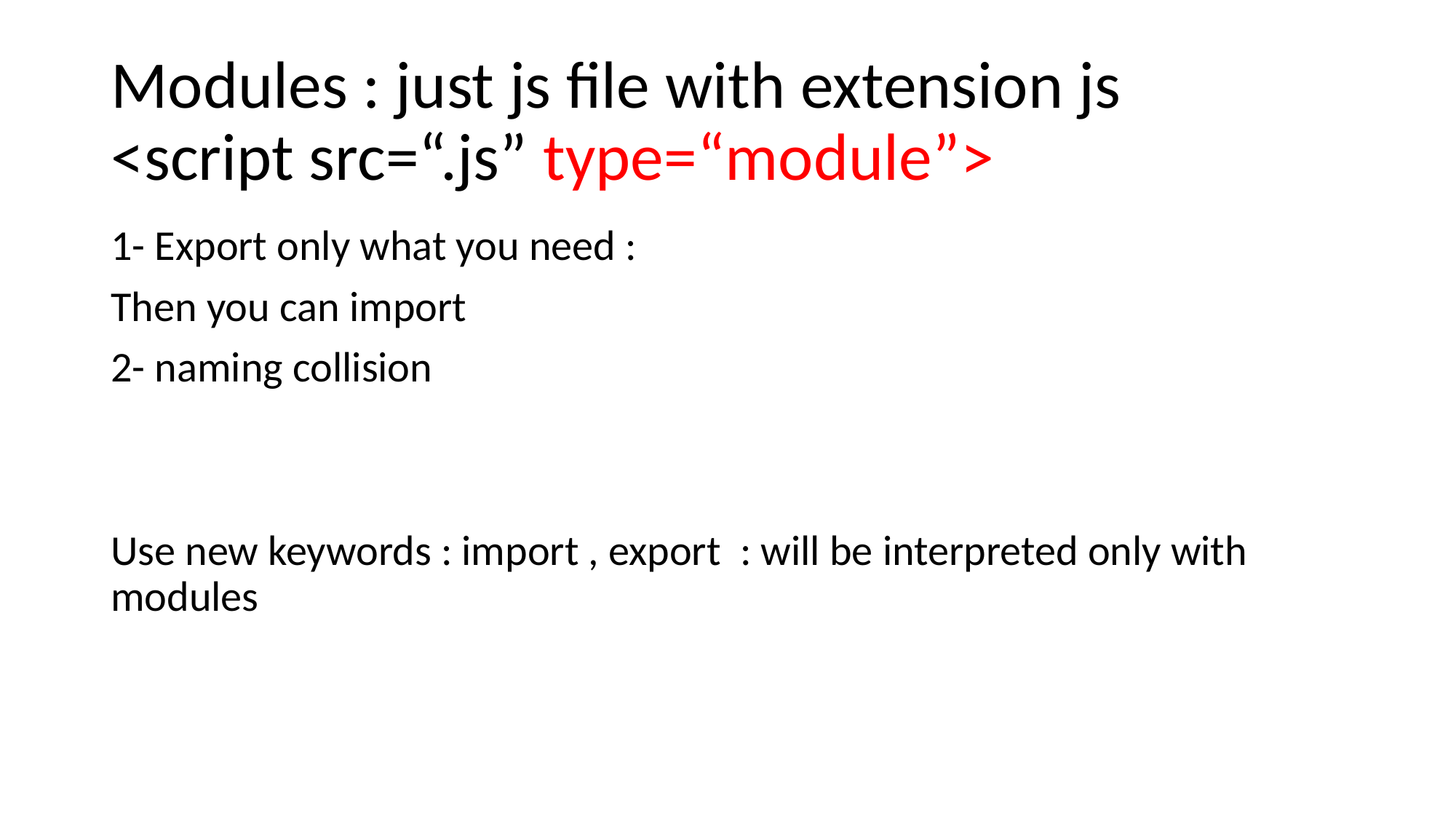

# Modules : just js file with extension js <script src=“.js” type=“module”>
1- Export only what you need :
Then you can import
2- naming collision

Use new keywords : import , export  : will be interpreted only with modules